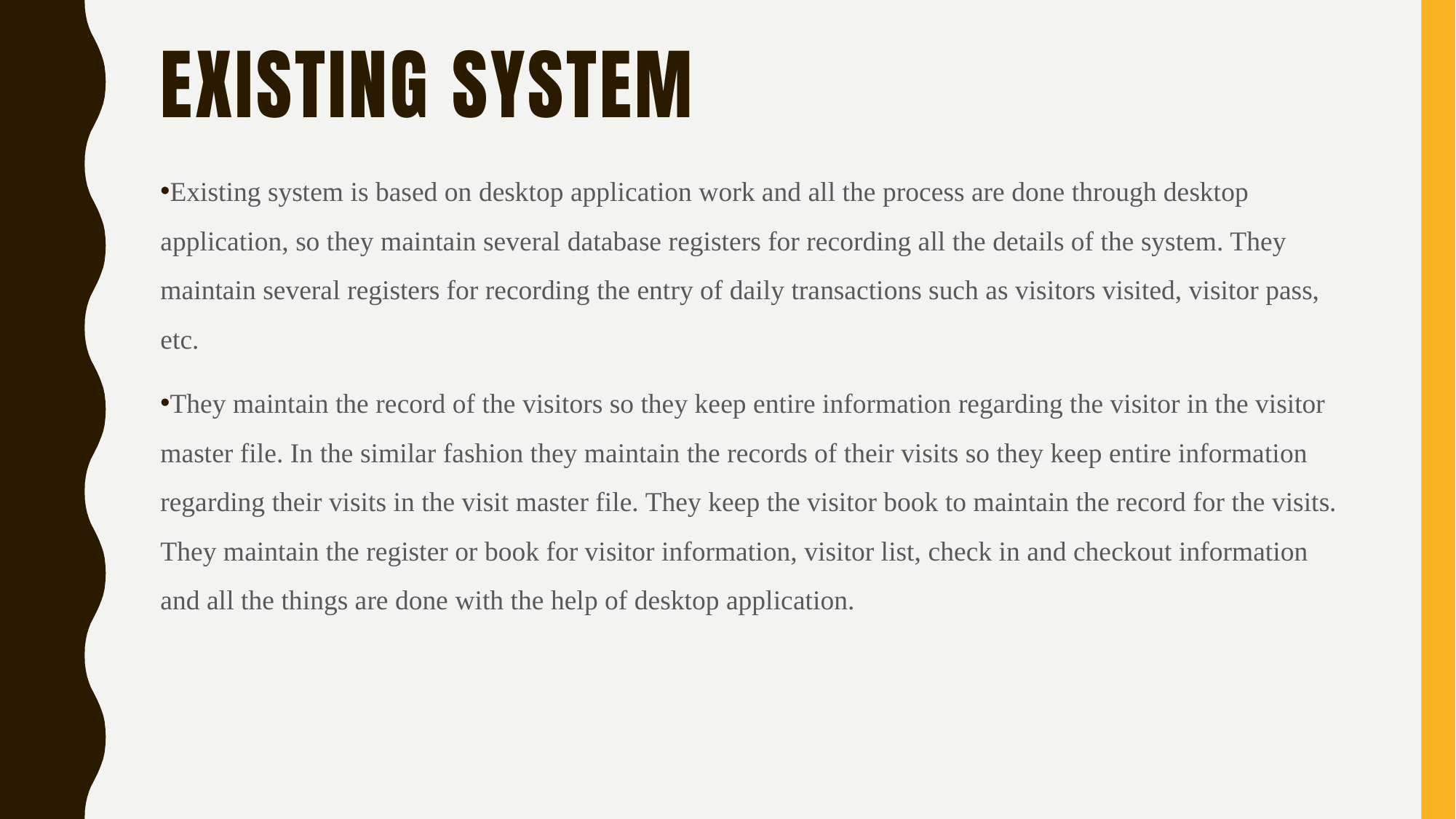

# EXISTING SYSTEM
Existing system is based on desktop application work and all the process are done through desktop application, so they maintain several database registers for recording all the details of the system. They maintain several registers for recording the entry of daily transactions such as visitors visited, visitor pass, etc.
They maintain the record of the visitors so they keep entire information regarding the visitor in the visitor master file. In the similar fashion they maintain the records of their visits so they keep entire information regarding their visits in the visit master file. They keep the visitor book to maintain the record for the visits. They maintain the register or book for visitor information, visitor list, check in and checkout information and all the things are done with the help of desktop application.